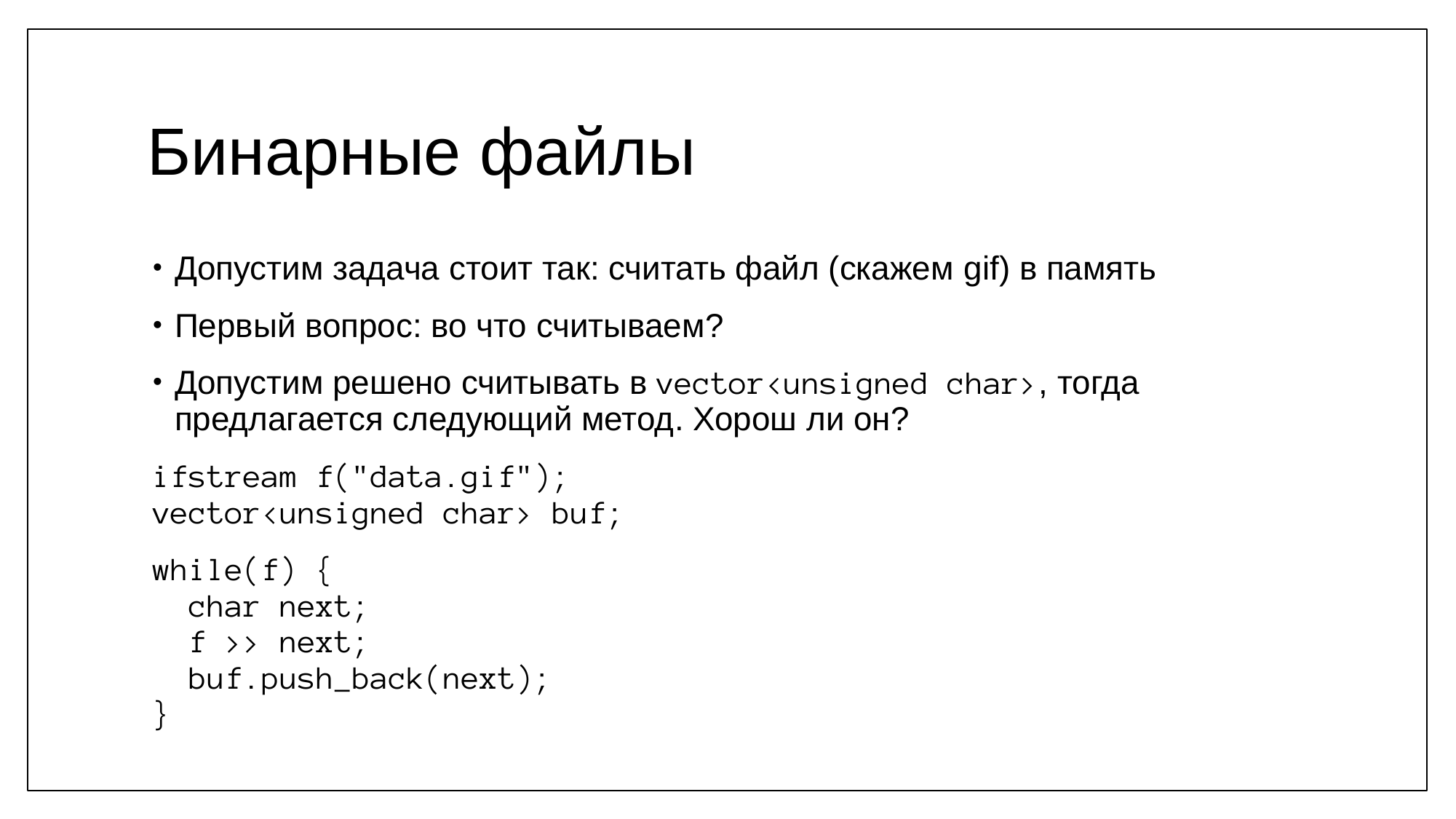

# Бинарные файлы
Допустим задача стоит так: считать файл (скажем gif) в память
Первый вопрос: во что считываем?
Допустим решено считывать в vector<unsigned char>, тогда предлагается следующий метод. Хорош ли он?
ifstream f("data.gif");
vector<unsigned char> buf;
while(f) {
  char next;
  f >> next;
  buf.push_back(next);
}